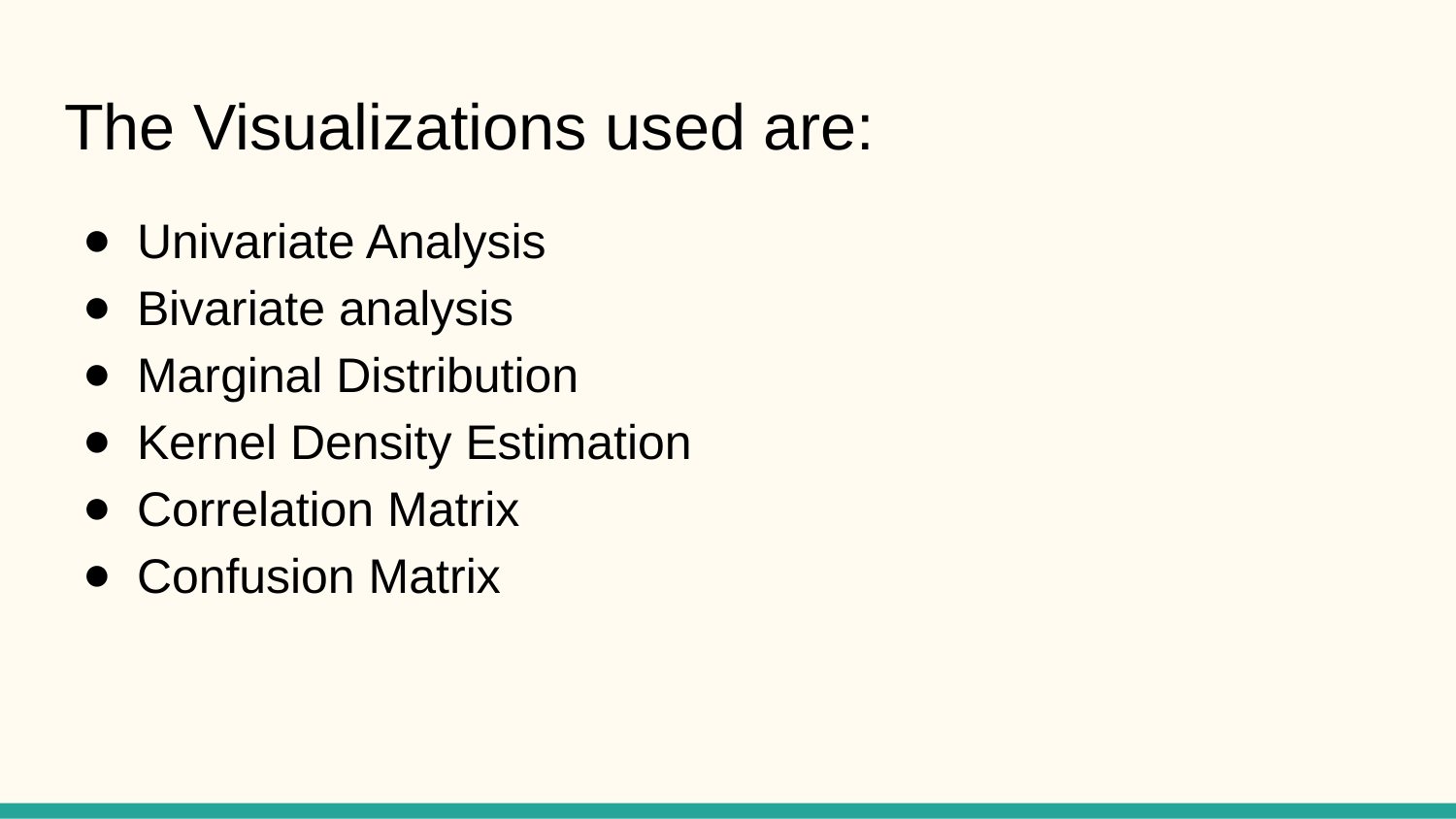

# The Visualizations used are:
Univariate Analysis
Bivariate analysis
Marginal Distribution
Kernel Density Estimation
Correlation Matrix
Confusion Matrix